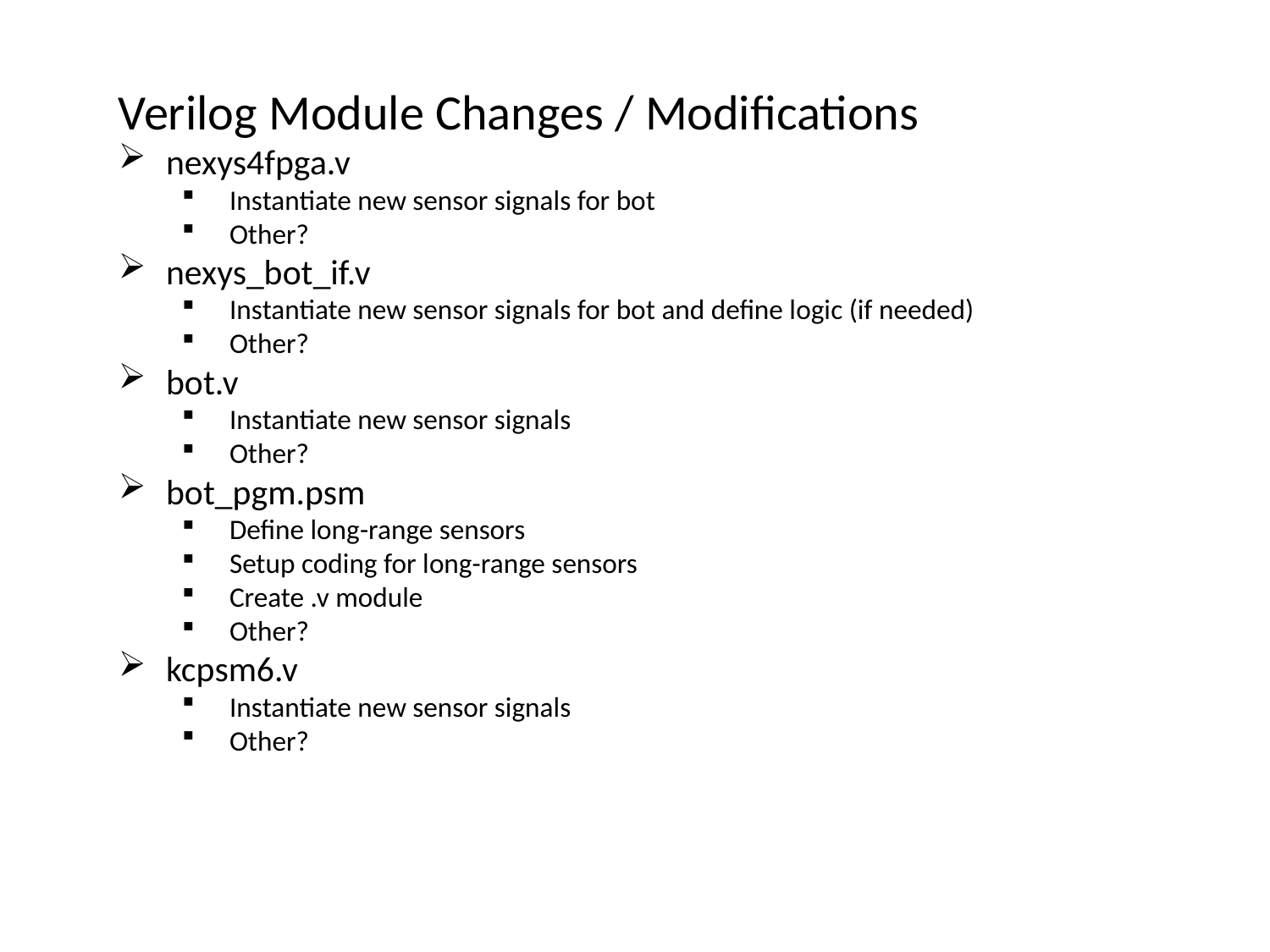

Verilog Module Changes / Modifications
nexys4fpga.v
Instantiate new sensor signals for bot
Other?
nexys_bot_if.v
Instantiate new sensor signals for bot and define logic (if needed)
Other?
bot.v
Instantiate new sensor signals
Other?
bot_pgm.psm
Define long-range sensors
Setup coding for long-range sensors
Create .v module
Other?
kcpsm6.v
Instantiate new sensor signals
Other?